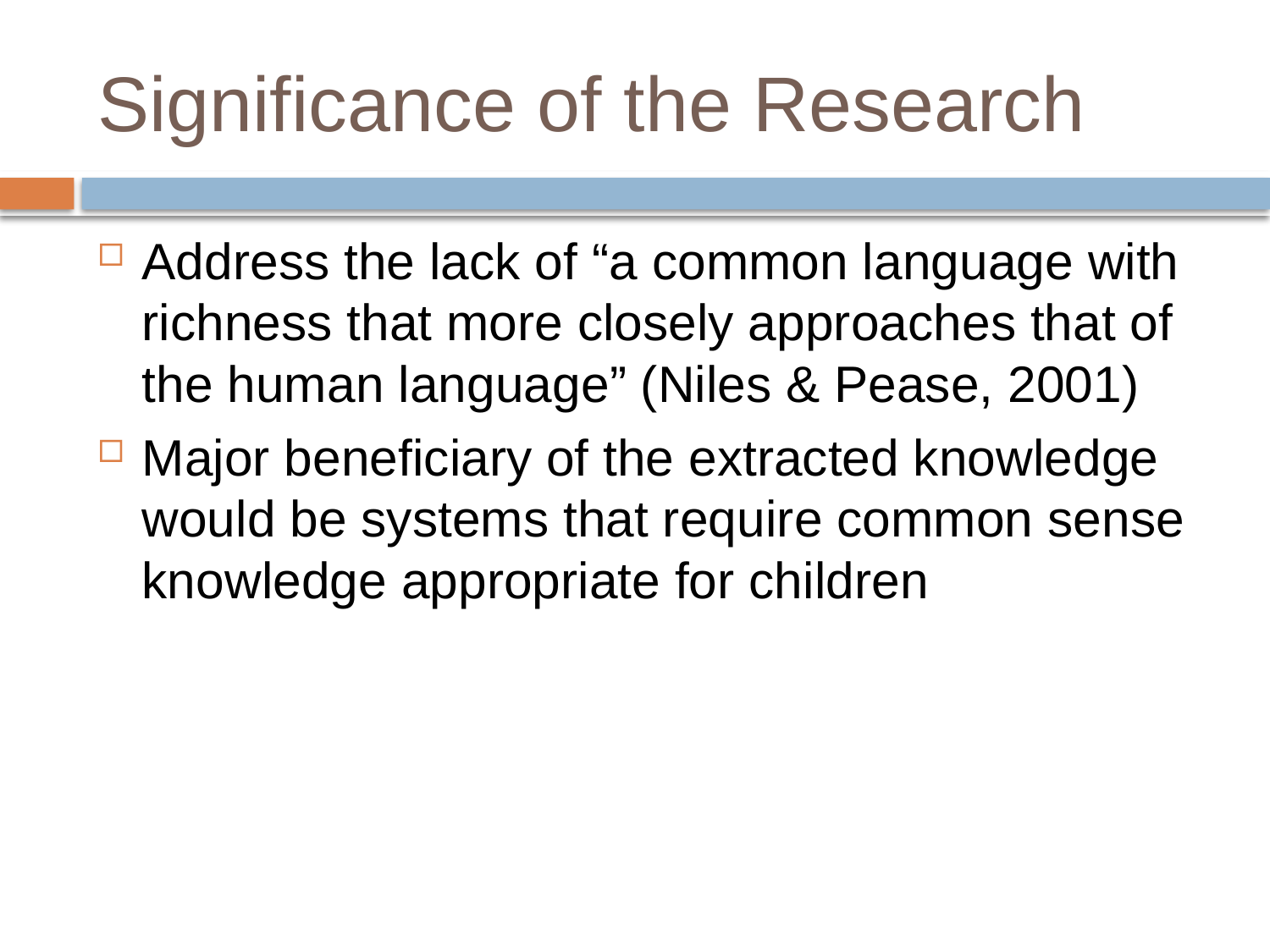

# Significance of the Research
Address the lack of “a common language with richness that more closely approaches that of the human language” (Niles & Pease, 2001)
Major beneficiary of the extracted knowledge would be systems that require common sense knowledge appropriate for children